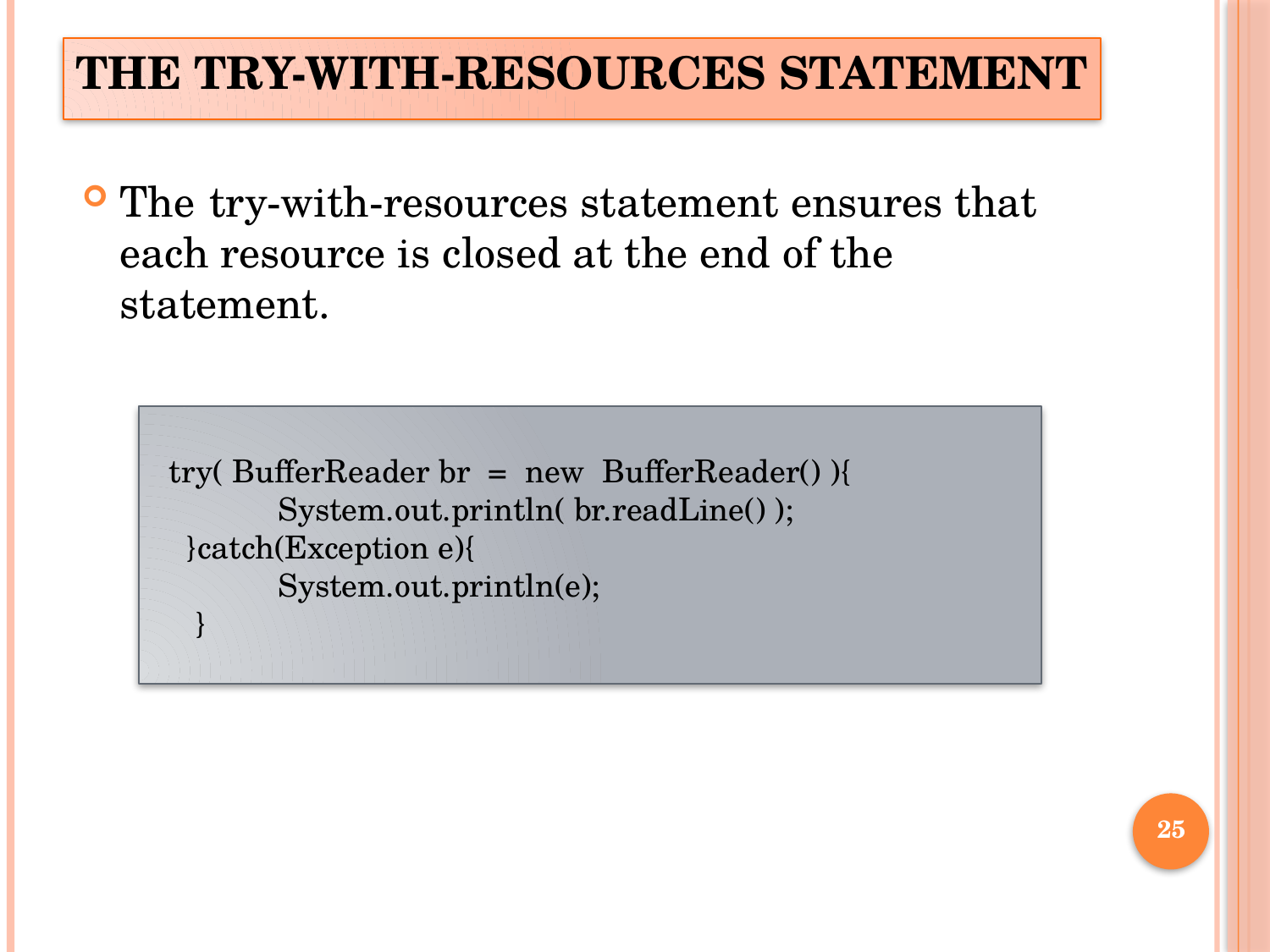

# The try-with-resources Statement
The try-with-resources statement ensures that each resource is closed at the end of the statement.

  try( BufferReader br  =  new  BufferReader() ){
	System.out.println( br.readLine() );
    }catch(Exception e){
	System.out.println(e);
     }

25